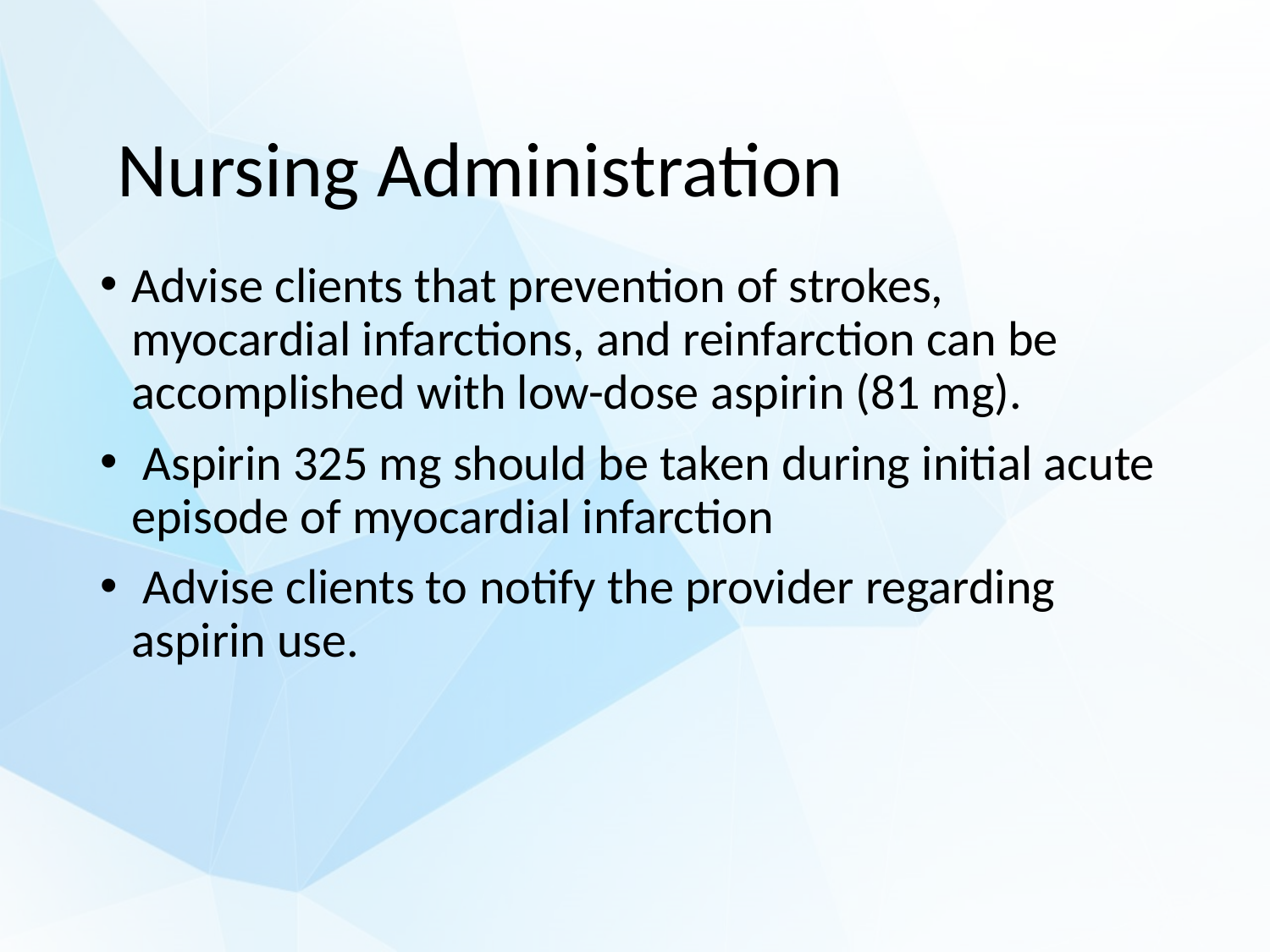

# Nursing Administration
Advise clients that prevention of strokes, myocardial infarctions, and reinfarction can be accomplished with low-dose aspirin (81 mg).
 Aspirin 325 mg should be taken during initial acute episode of myocardial infarction
 Advise clients to notify the provider regarding aspirin use.